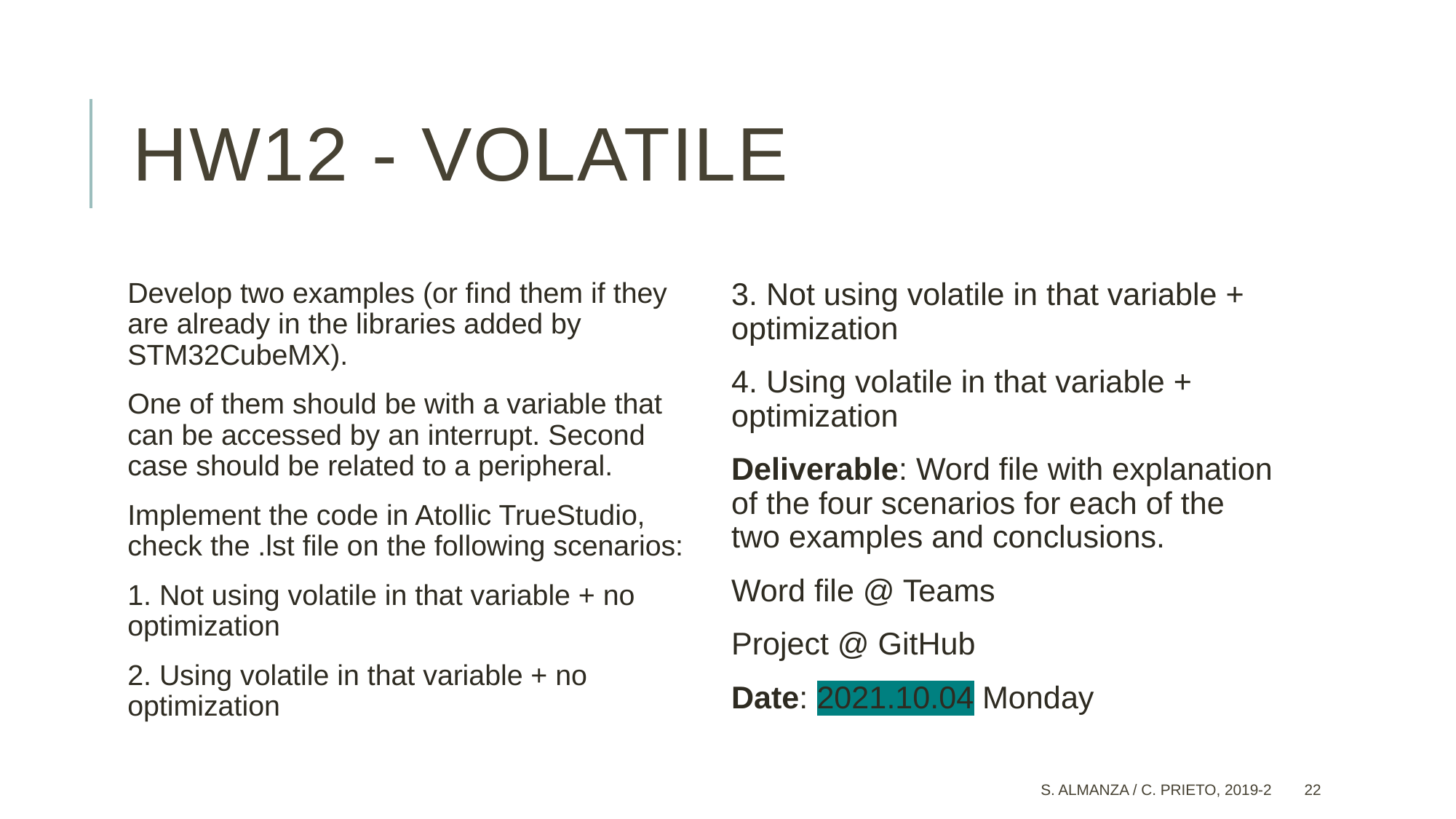

# HW12 - volatile
Develop two examples (or find them if they are already in the libraries added by STM32CubeMX).
One of them should be with a variable that can be accessed by an interrupt. Second case should be related to a peripheral.
Implement the code in Atollic TrueStudio, check the .lst file on the following scenarios:
1. Not using volatile in that variable + no optimization
2. Using volatile in that variable + no optimization
3. Not using volatile in that variable + optimization
4. Using volatile in that variable + optimization
Deliverable: Word file with explanation of the four scenarios for each of the two examples and conclusions.
Word file @ Teams
Project @ GitHub
Date: 2021.10.04 Monday

S. Almanza / C. Prieto, 2019-2
22